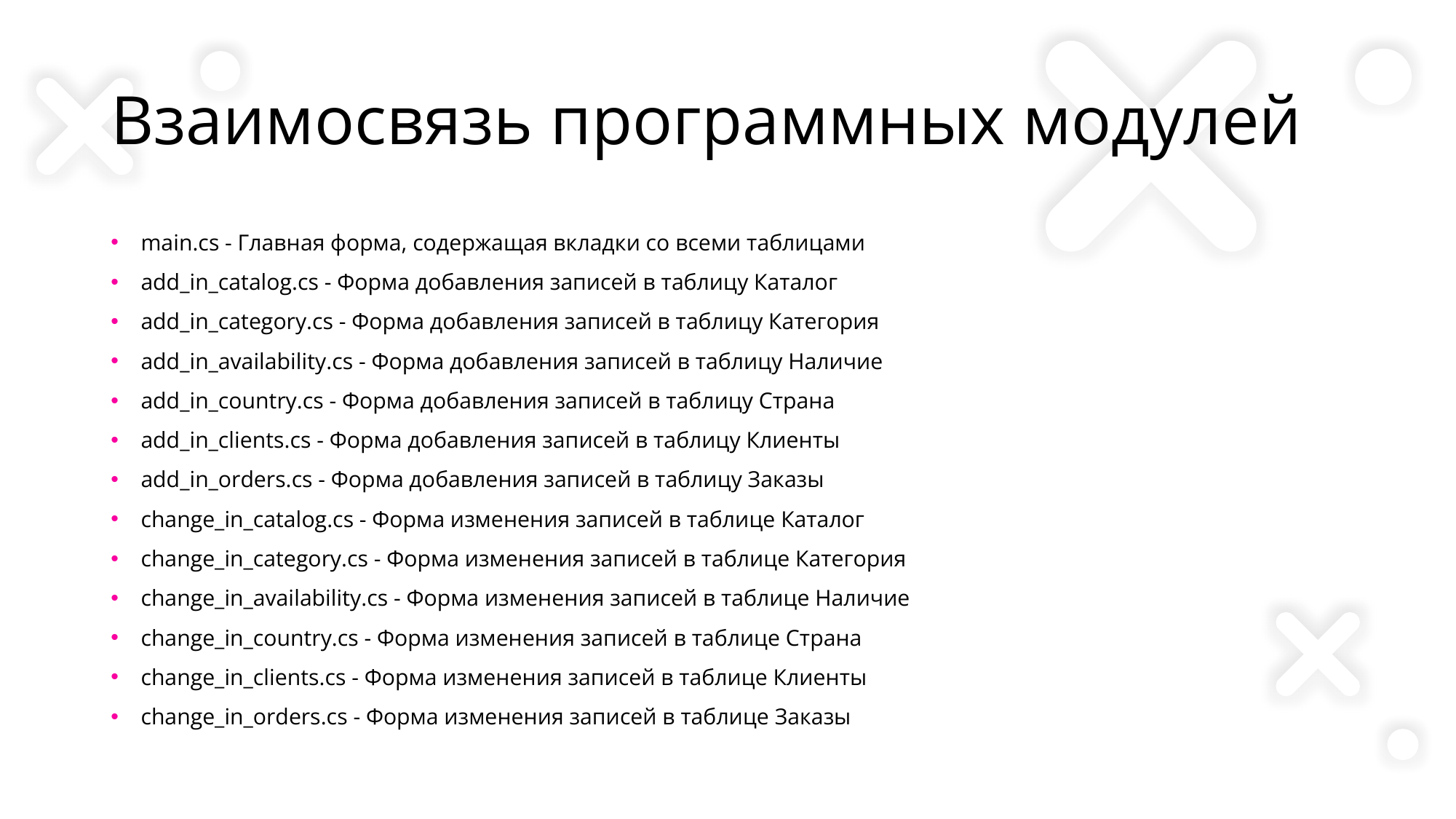

# Взаимосвязь программных модулей
main.cs - Главная форма, содержащая вкладки со всеми таблицами
add_in_catalog.cs - Форма добавления записей в таблицу Каталог
add_in_category.cs - Форма добавления записей в таблицу Категория
add_in_availability.cs - Форма добавления записей в таблицу Наличие
add_in_country.cs - Форма добавления записей в таблицу Страна
add_in_clients.cs - Форма добавления записей в таблицу Клиенты
add_in_orders.cs - Форма добавления записей в таблицу Заказы
change_in_catalog.cs - Форма изменения записей в таблице Каталог
change_in_category.cs - Форма изменения записей в таблице Категория
change_in_availability.cs - Форма изменения записей в таблице Наличие
change_in_country.cs - Форма изменения записей в таблице Страна
change_in_clients.cs - Форма изменения записей в таблице Клиенты
change_in_orders.cs - Форма изменения записей в таблице Заказы